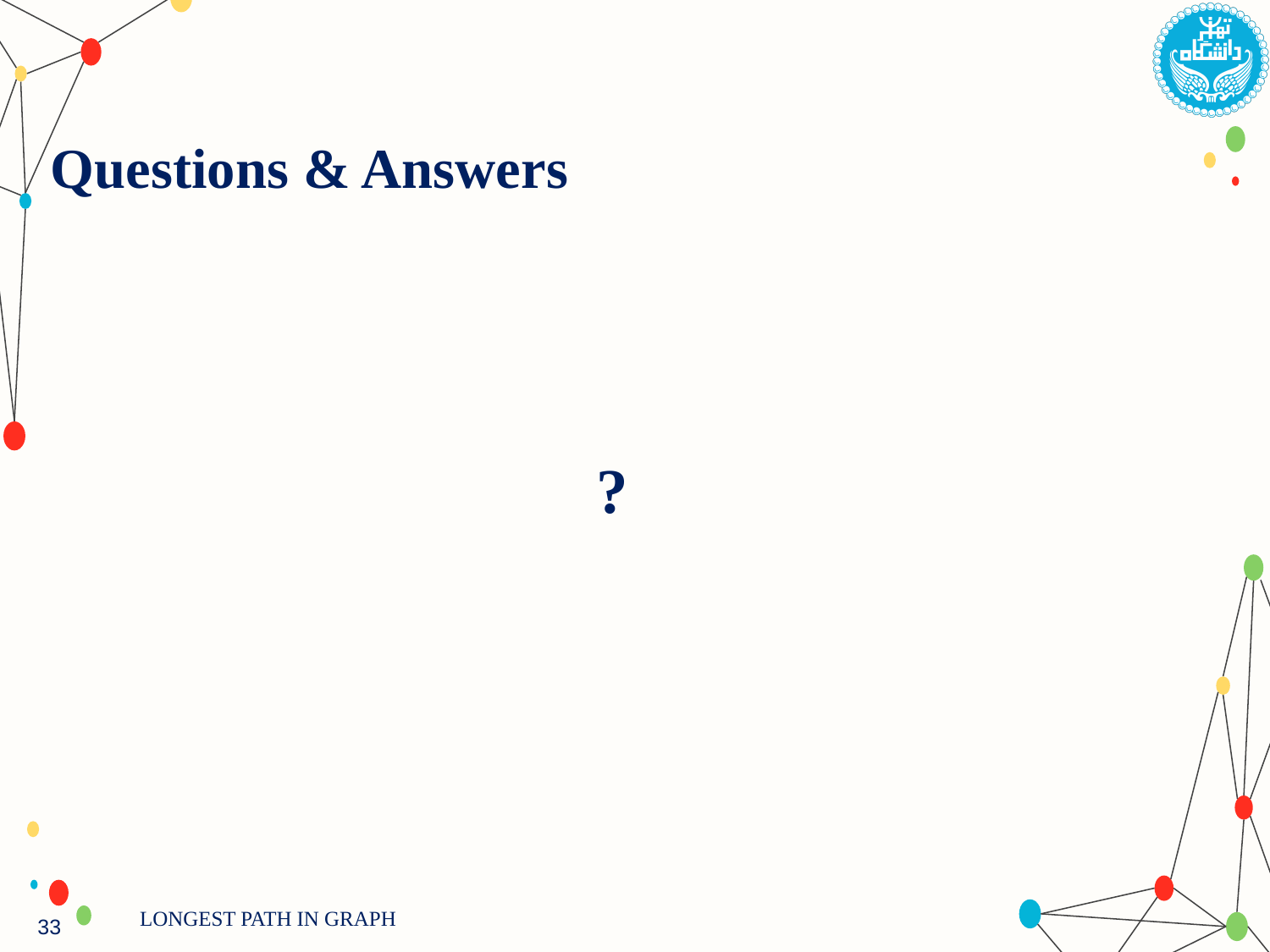

# Questions & Answers
?
LONGEST PATH IN GRAPH
33